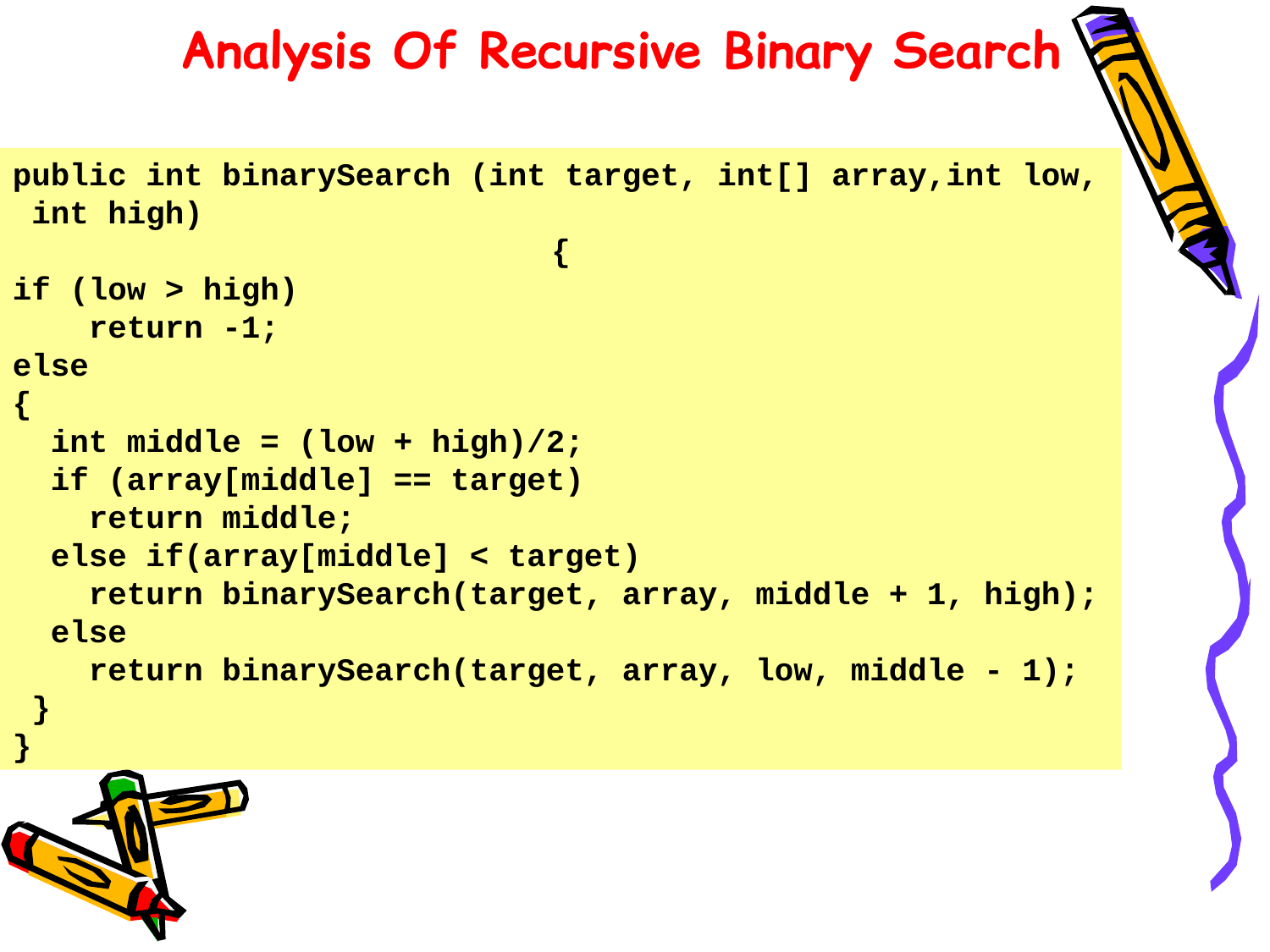

# Analysis Of Recursive Binary Search

public int binarySearch (int target, int[] array,int low,  int high)
{
if (low > high)
    return -1;
else
{
  int middle = (low + high)/2;
  if (array[middle] == target)
    return middle;
  else if(array[middle] < target)
    return binarySearch(target, array, middle + 1, high);
  else
    return binarySearch(target, array, low, middle - 1);
 }
}